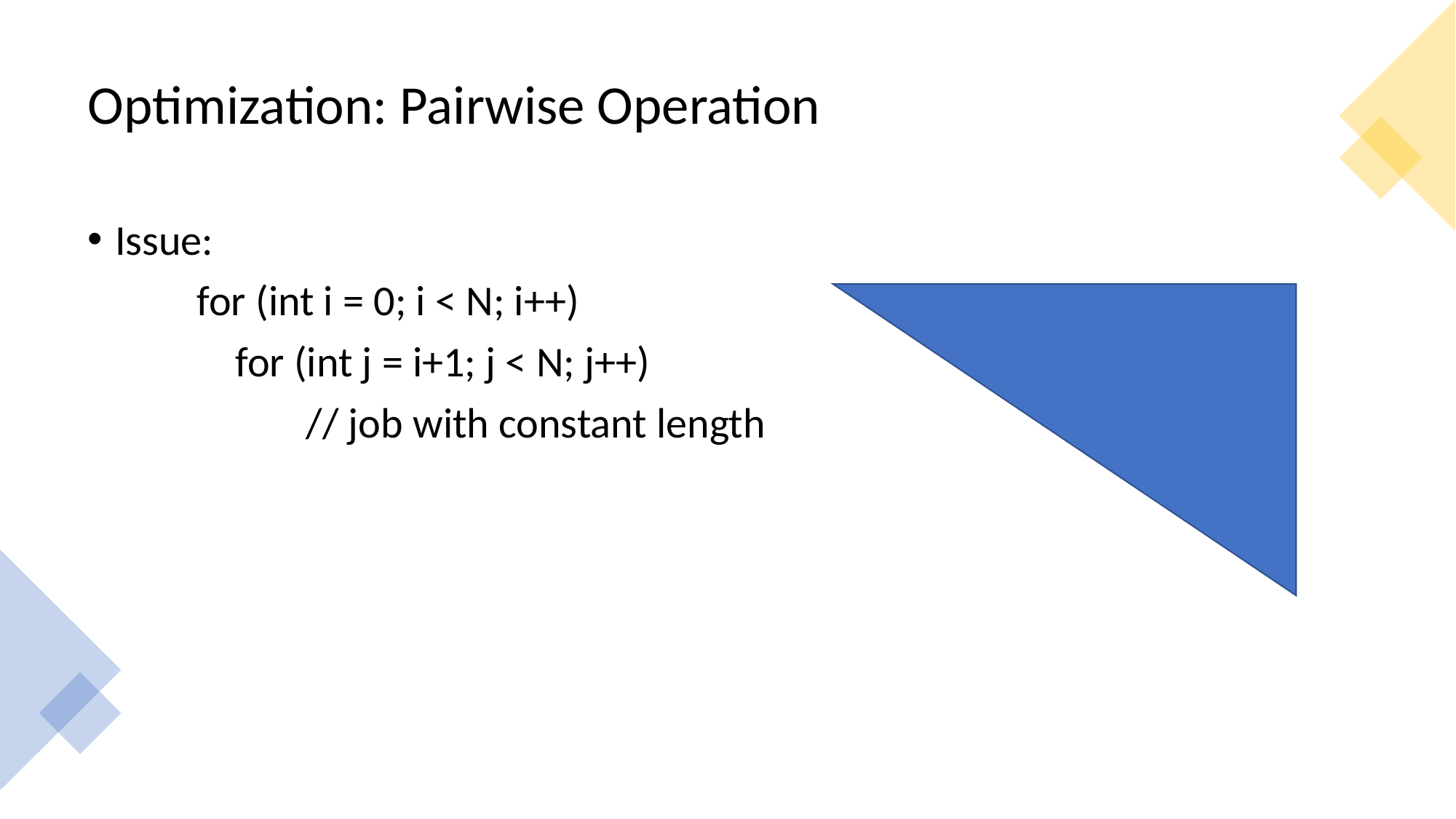

# Optimization: Pairwise Operation
Issue:
	for (int i = 0; i < N; i++)
	    for (int j = i+1; j < N; j++)
		// job with constant length